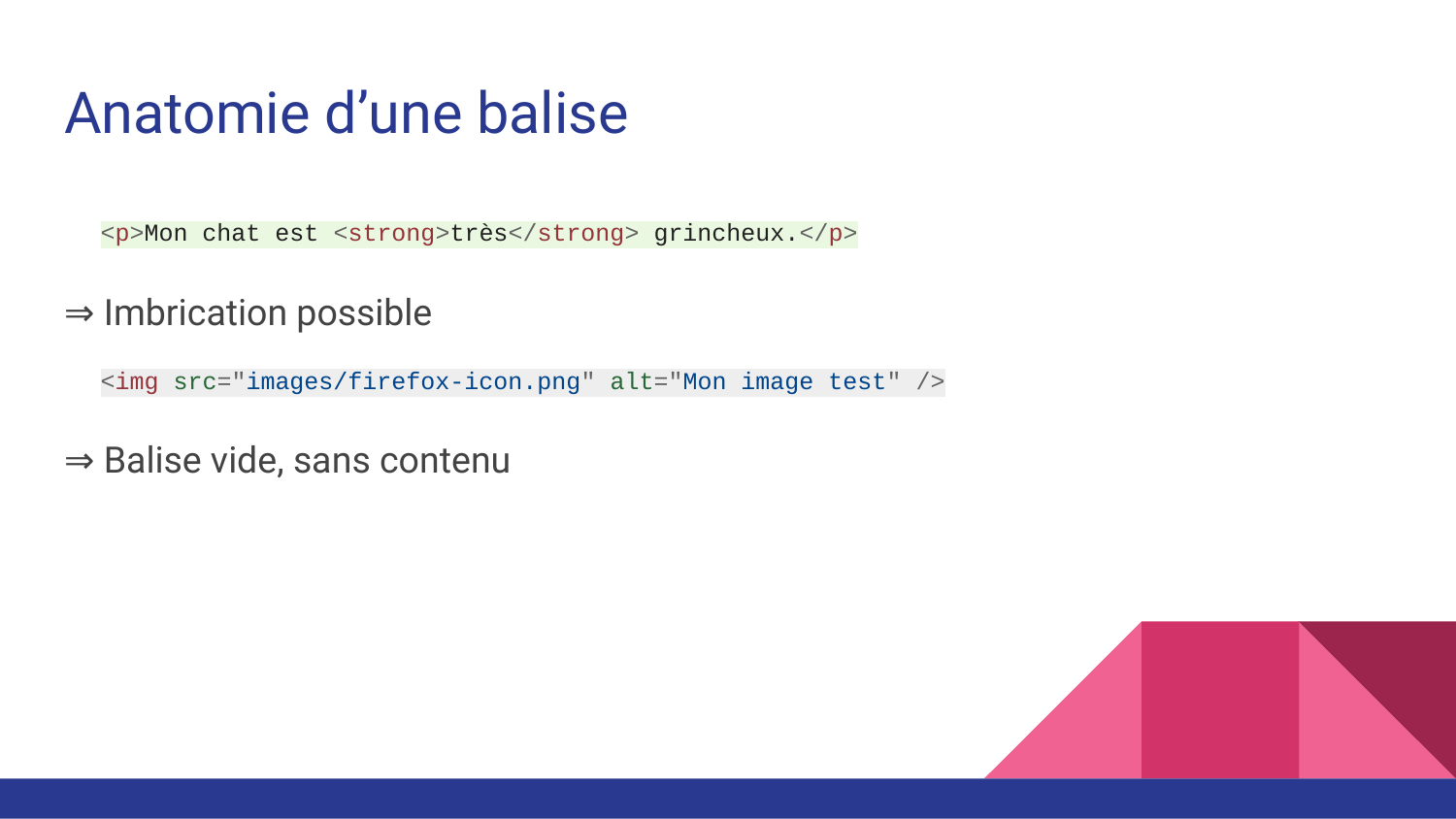

# Anatomie d’une balise
<p>Mon chat est <strong>très</strong> grincheux.</p>
⇒ Imbrication possible
<img src="images/firefox-icon.png" alt="Mon image test" />
⇒ Balise vide, sans contenu